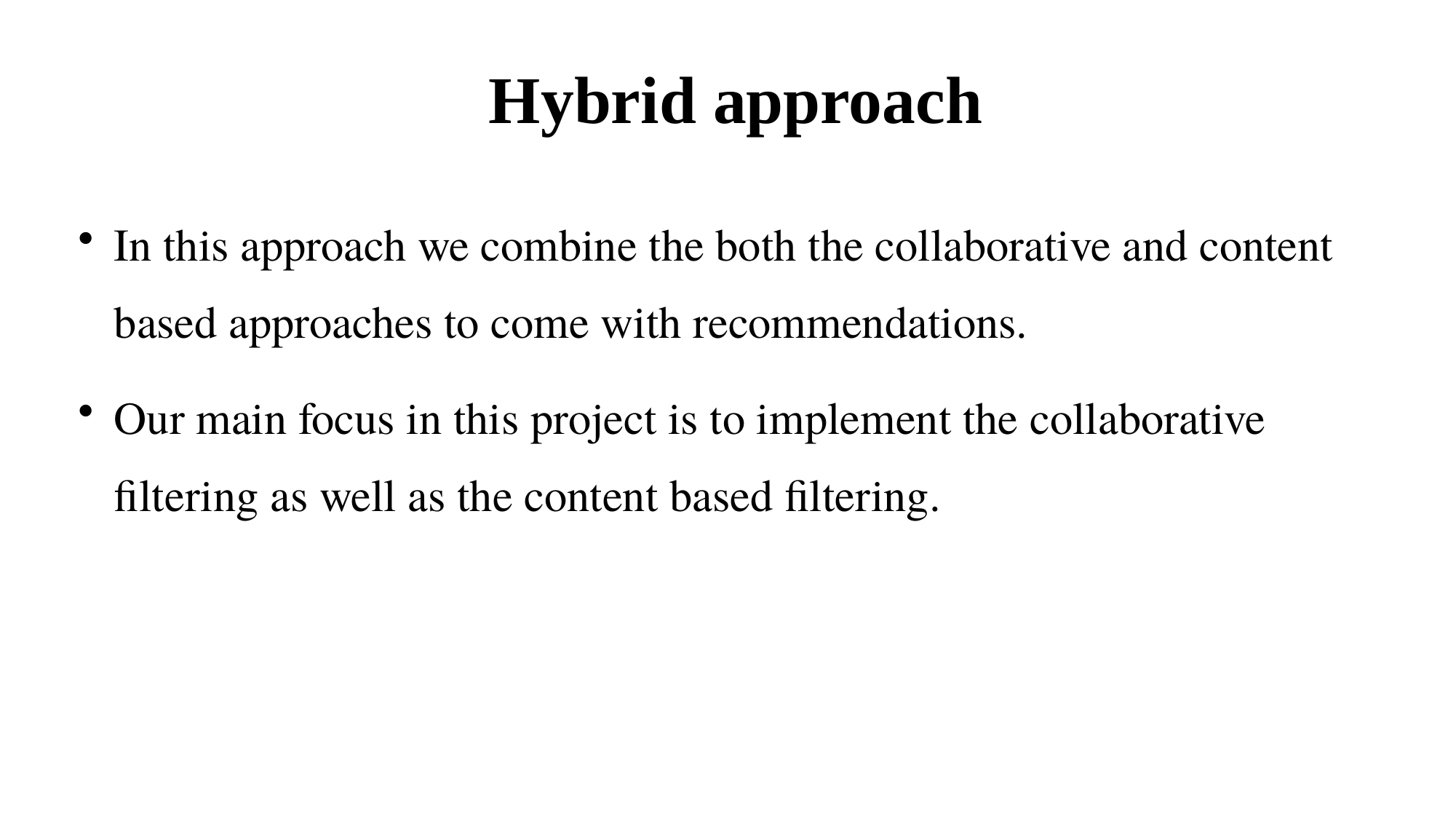

Hybrid approach
In this approach we combine the both the collaborative and content based approaches to come with recommendations.
Our main focus in this project is to implement the collaborative filtering as well as the content based filtering.
10